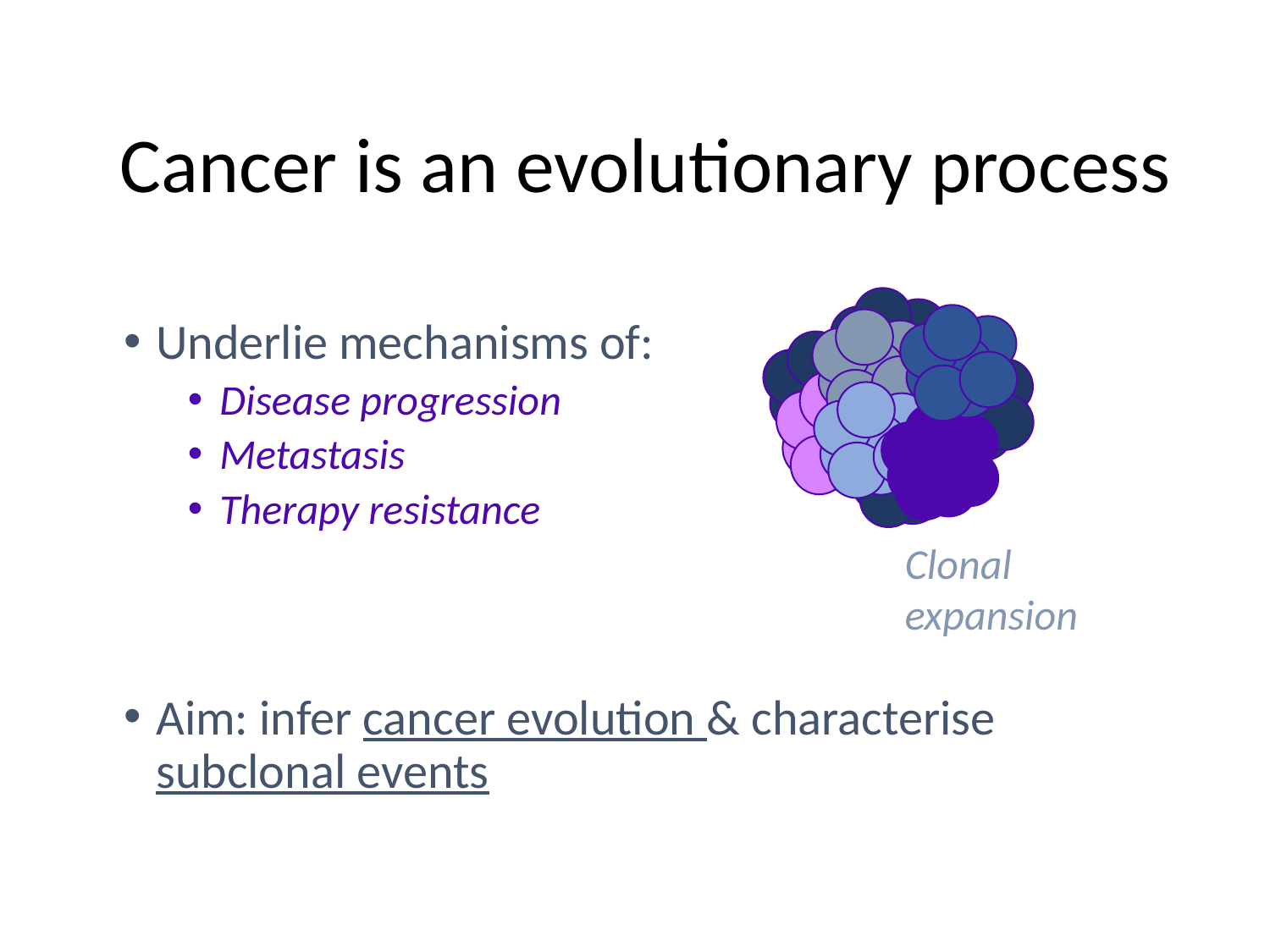

# Cancer is an evolutionary process

Underlie mechanisms of:
Disease progression
Metastasis
Therapy resistance

Aim: infer cancer evolution & characterise subclonal events

Clonal expansion